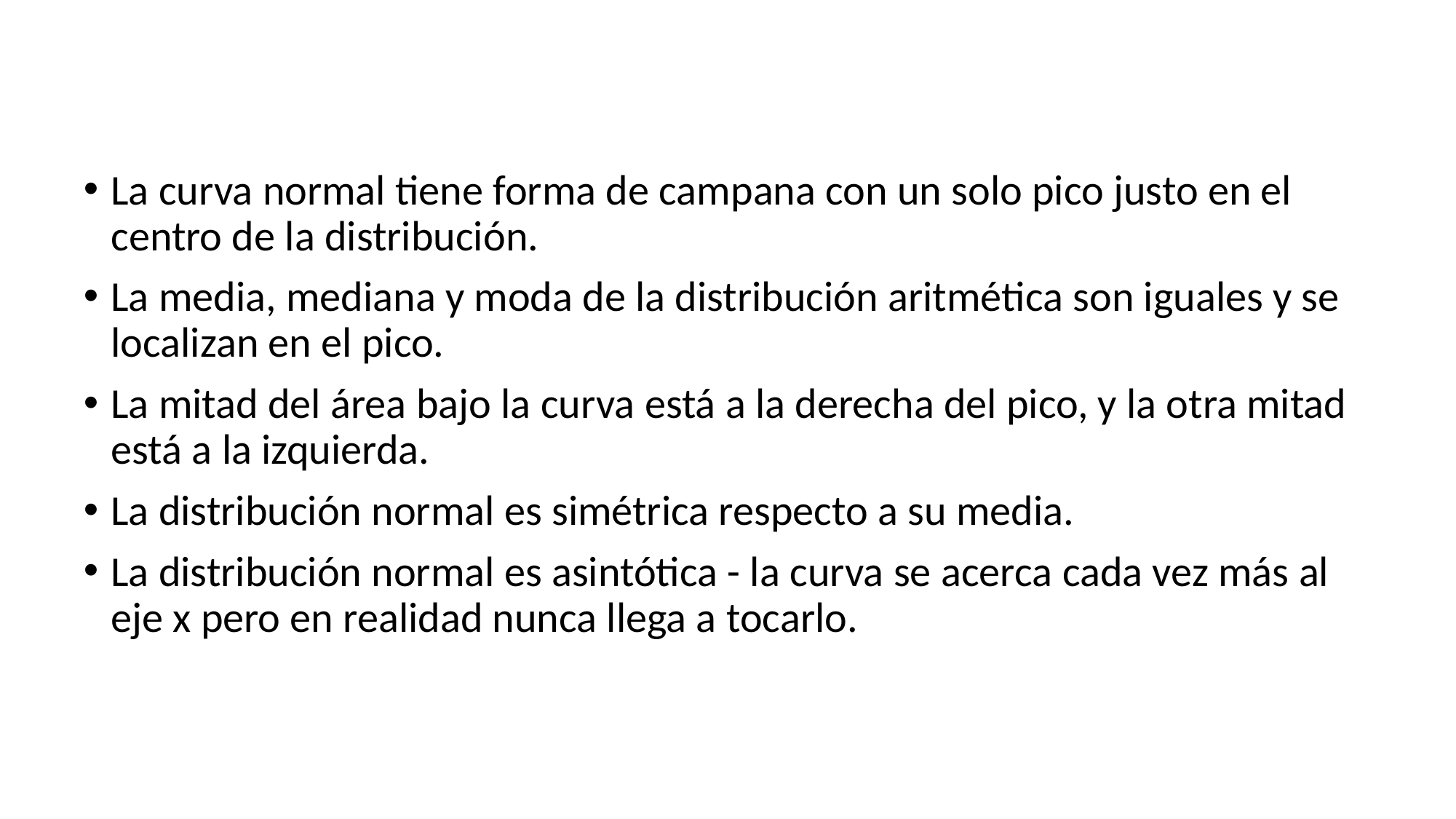

# Distribución normal: características
La curva normal tiene forma de campana con un solo pico justo en el centro de la distribución.
La media, mediana y moda de la distribución aritmética son iguales y se localizan en el pico.
La mitad del área bajo la curva está a la derecha del pico, y la otra mitad está a la izquierda.
La distribución normal es simétrica respecto a su media.
La distribución normal es asintótica - la curva se acerca cada vez más al eje x pero en realidad nunca llega a tocarlo.